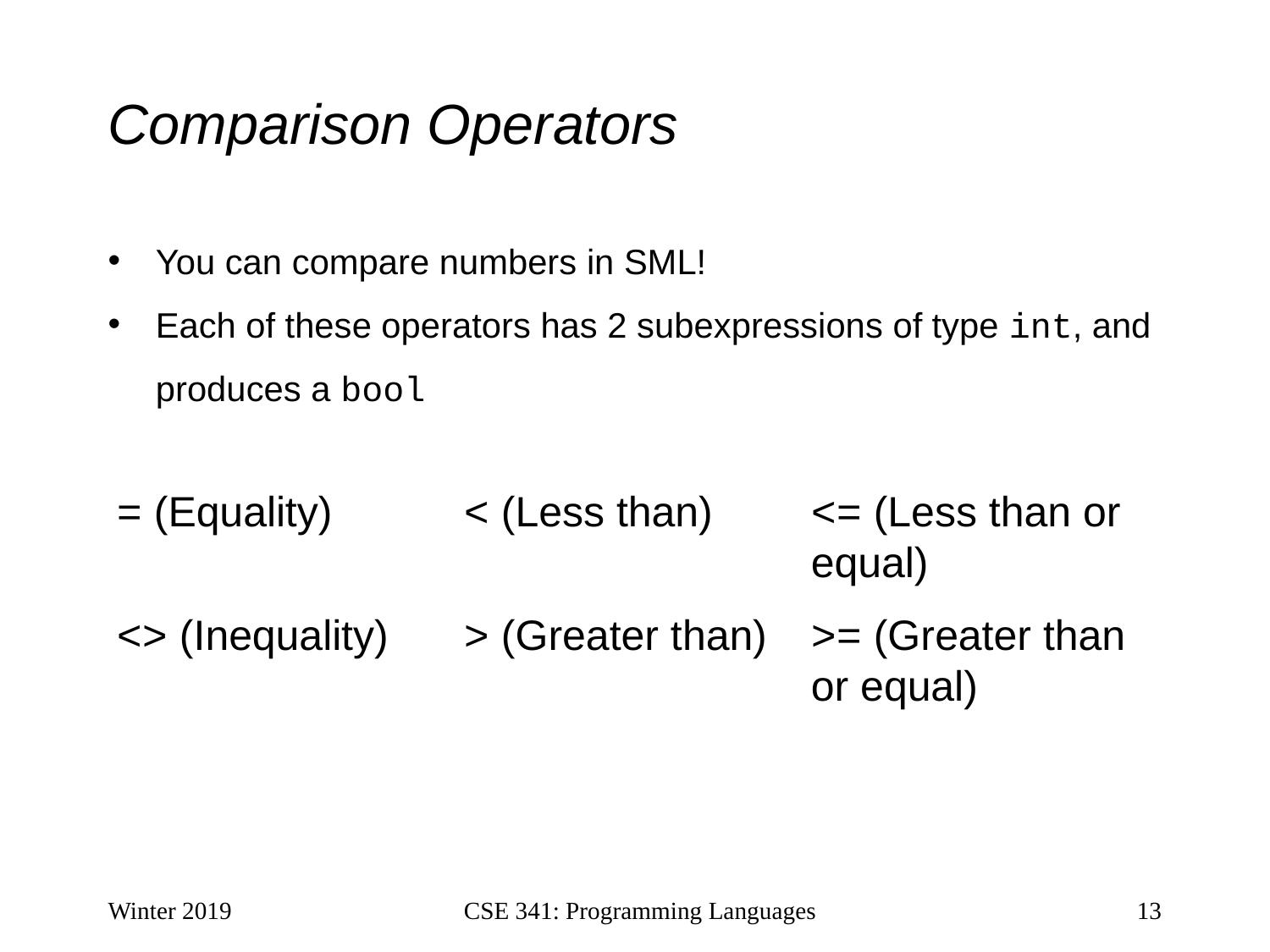

# Comparison Operators
You can compare numbers in SML!
Each of these operators has 2 subexpressions of type int, and produces a bool
| = (Equality) | < (Less than) | <= (Less than or equal) |
| --- | --- | --- |
| <> (Inequality) | > (Greater than) | >= (Greater than or equal) |
Winter 2019
CSE 341: Programming Languages
13